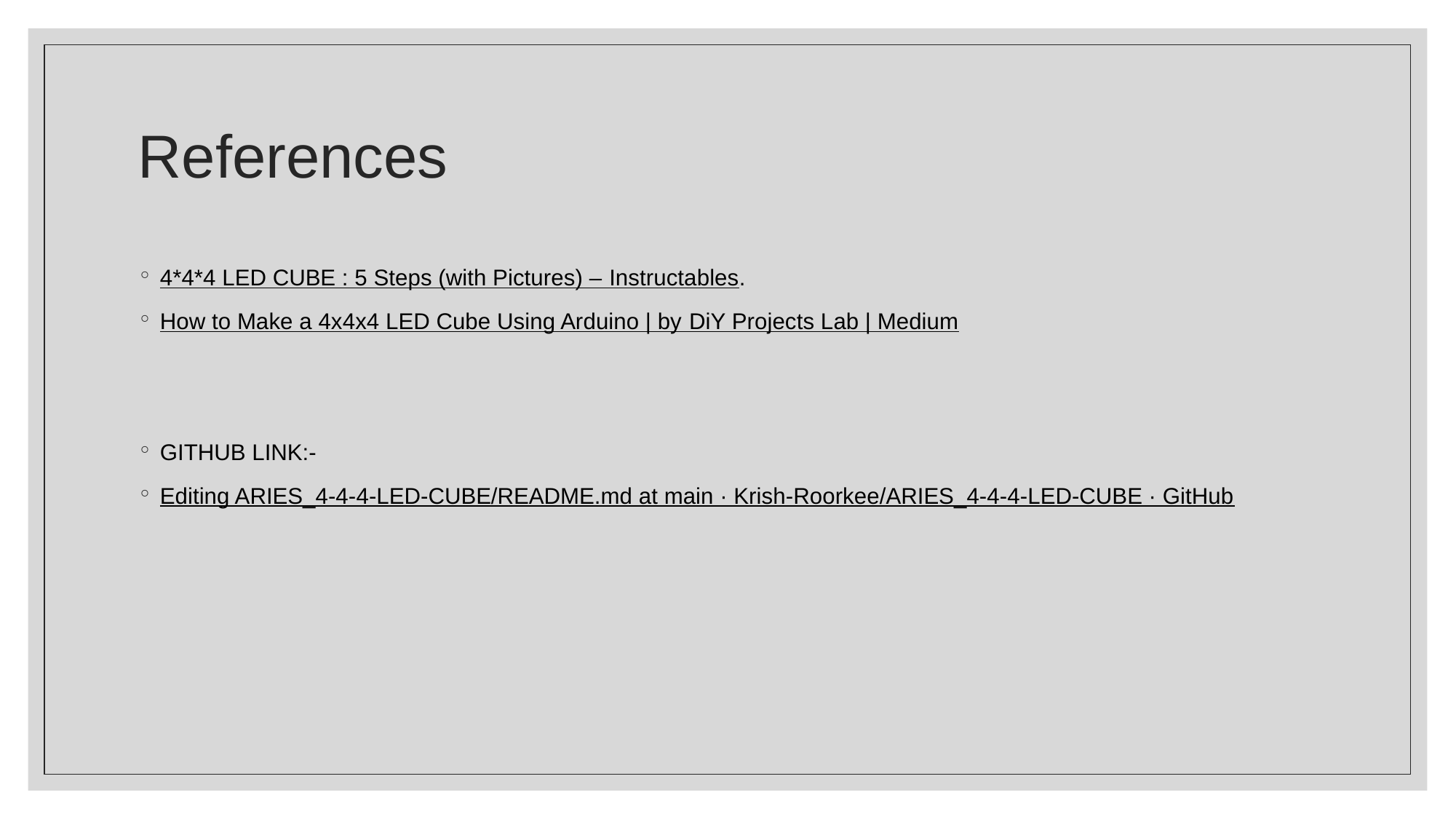

# References
4*4*4 LED CUBE : 5 Steps (with Pictures) – Instructables.
How to Make a 4x4x4 LED Cube Using Arduino | by DiY Projects Lab | Medium

GITHUB LINK:-
Editing ARIES_4-4-4-LED-CUBE/README.md at main · Krish-Roorkee/ARIES_4-4-4-LED-CUBE · GitHub